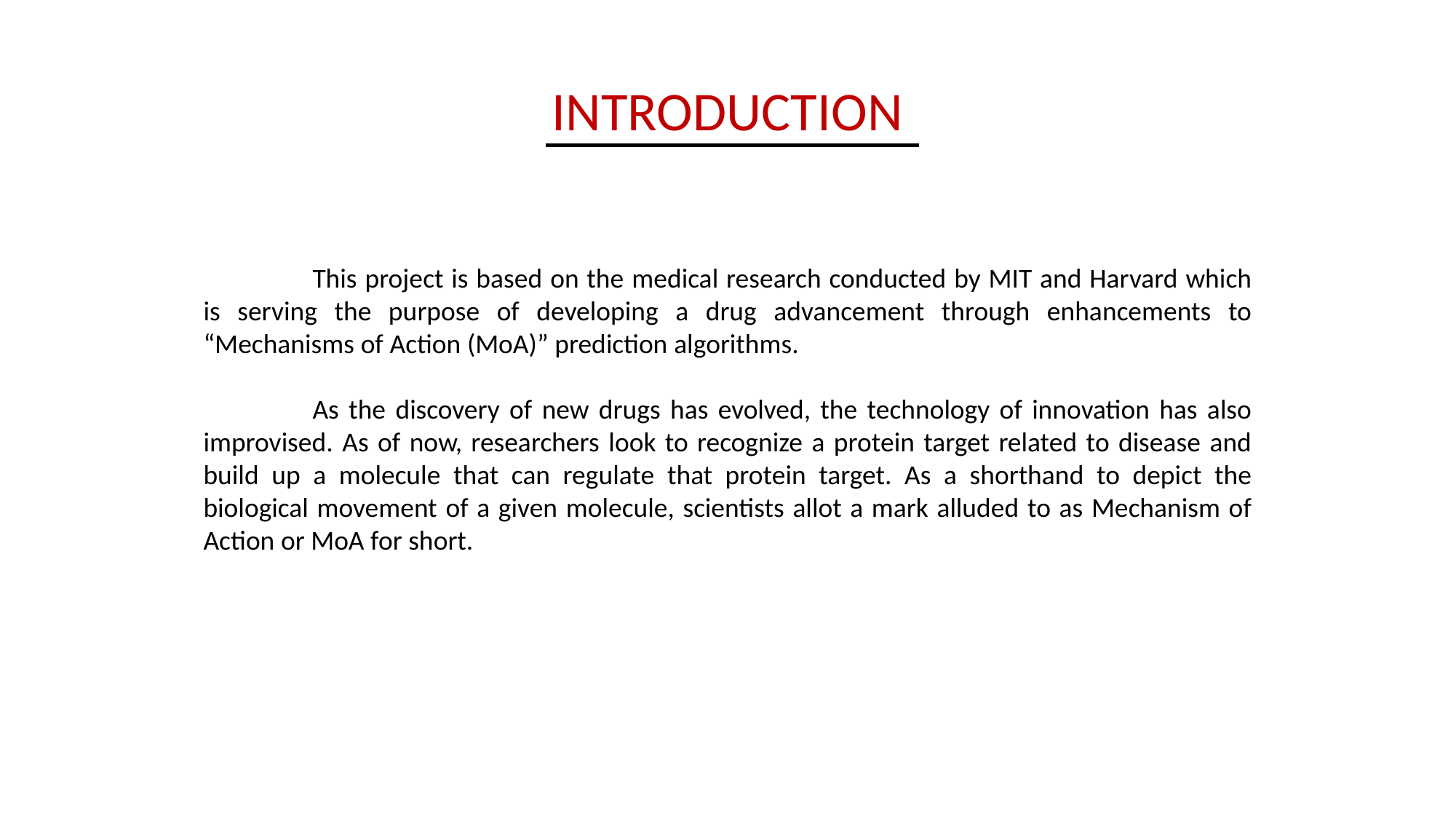

INTRODUCTION
	This project is based on the medical research conducted by MIT and Harvard which is serving the purpose of developing a drug advancement through enhancements to “Mechanisms of Action (MoA)” prediction algorithms.

	As the discovery of new drugs has evolved, the technology of innovation has also improvised. As of now, researchers look to recognize a protein target related to disease and build up a molecule that can regulate that protein target. As a shorthand to depict the biological movement of a given molecule, scientists allot a mark alluded to as Mechanism of Action or MoA for short.